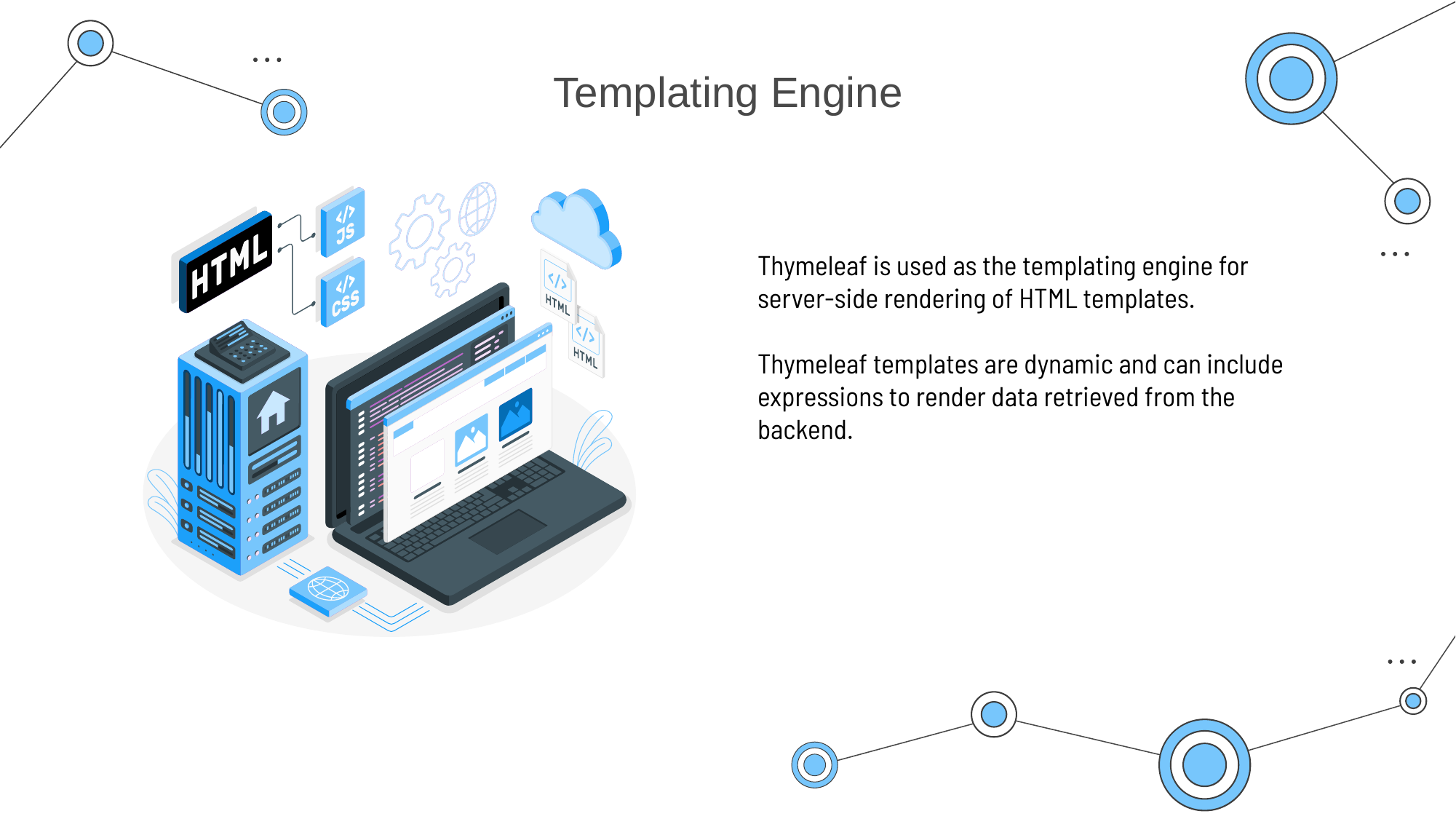

# Templating Engine

Thymeleaf is used as the templating engine for server-side rendering of HTML templates.

Thymeleaf templates are dynamic and can include expressions to render data retrieved from the backend.